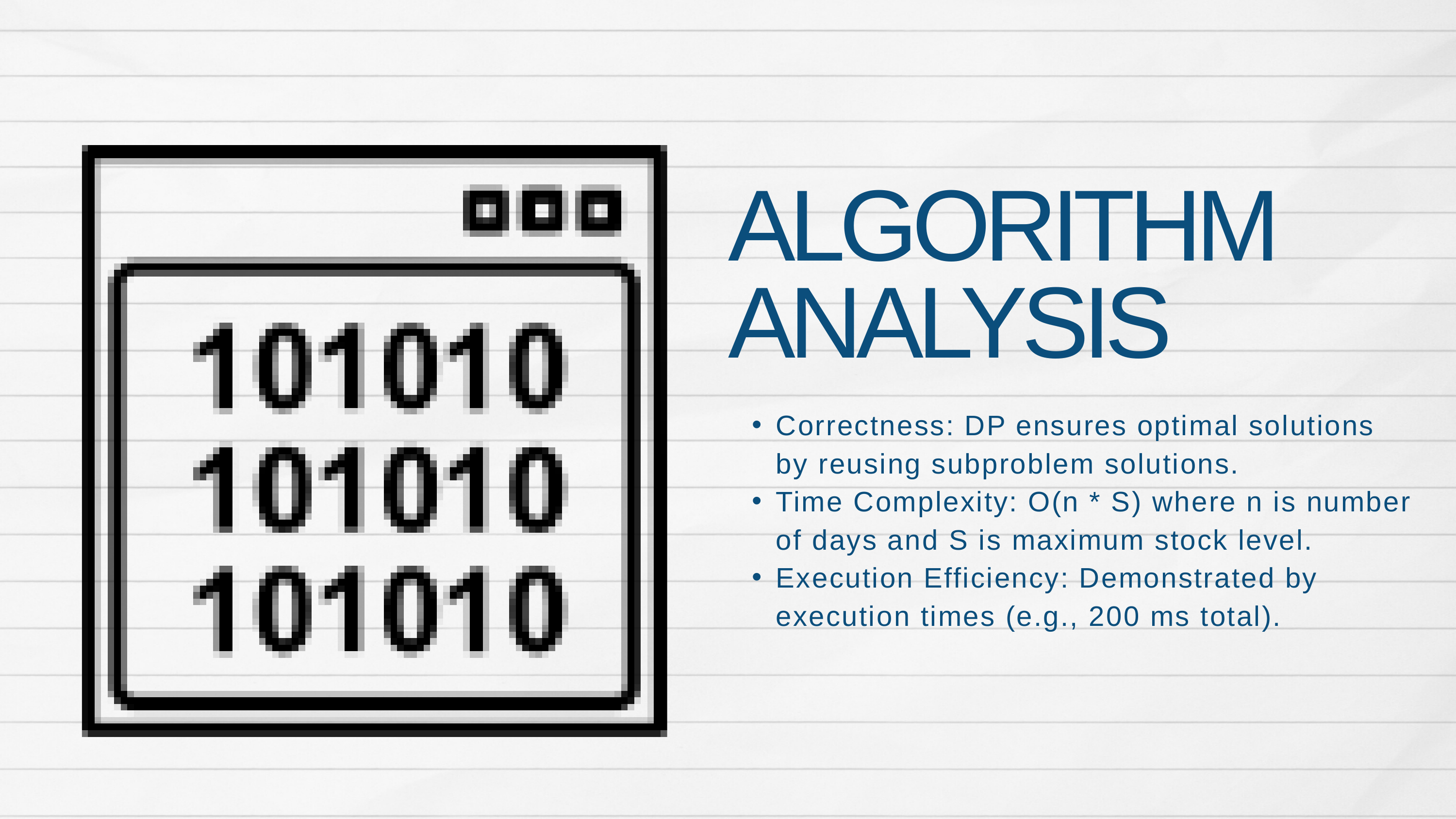

ALGORITHM ANALYSIS
Correctness: DP ensures optimal solutions by reusing subproblem solutions.
Time Complexity: O(n * S) where n is number of days and S is maximum stock level.
Execution Efficiency: Demonstrated by execution times (e.g., 200 ms total).